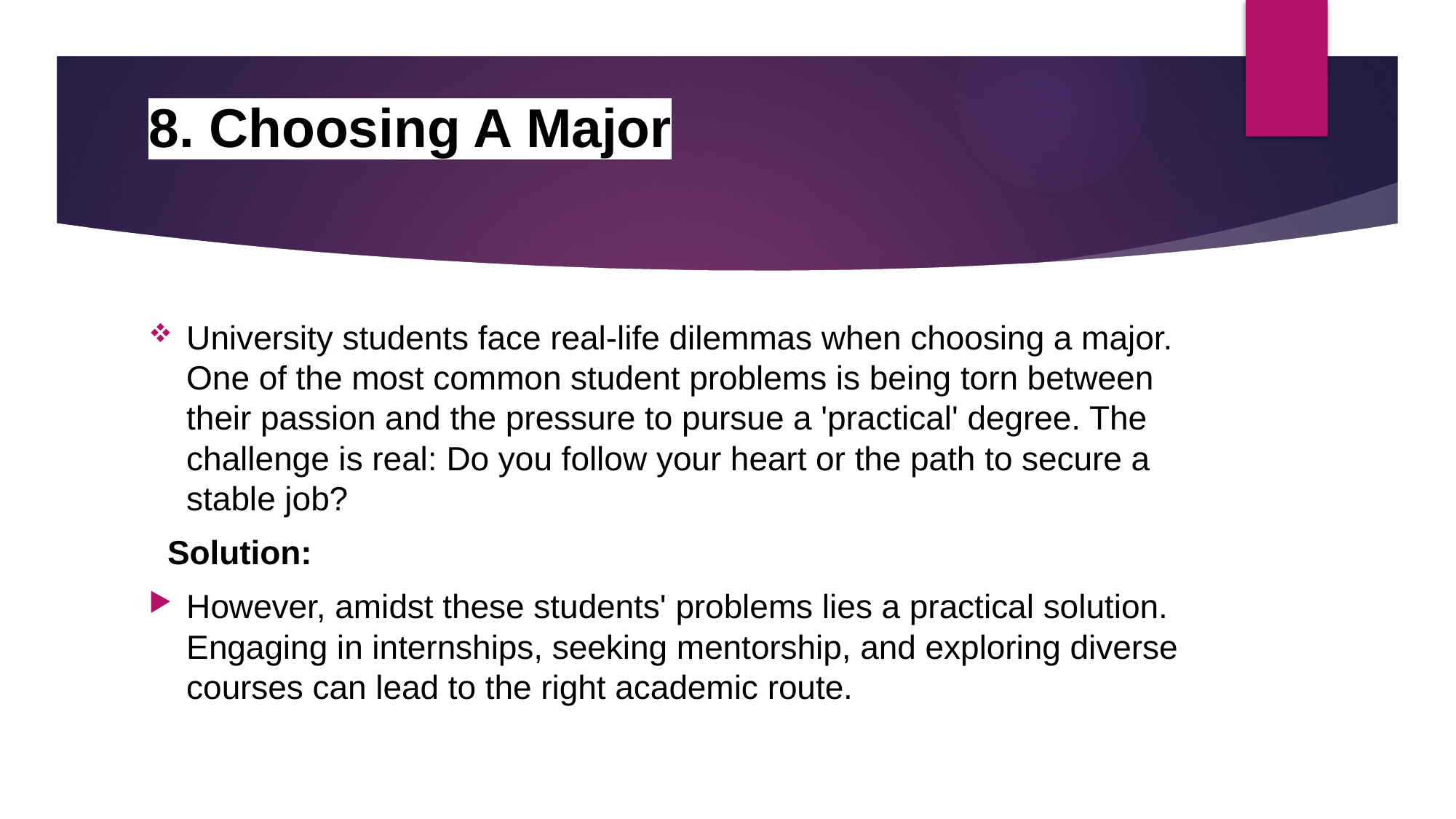

# 8. Choosing A Major
University students face real-life dilemmas when choosing a major. One of the most common student problems is being torn between their passion and the pressure to pursue a 'practical' degree. The challenge is real: Do you follow your heart or the path to secure a stable job?
  Solution:
However, amidst these students' problems lies a practical solution. Engaging in internships, seeking mentorship, and exploring diverse courses can lead to the right academic route.